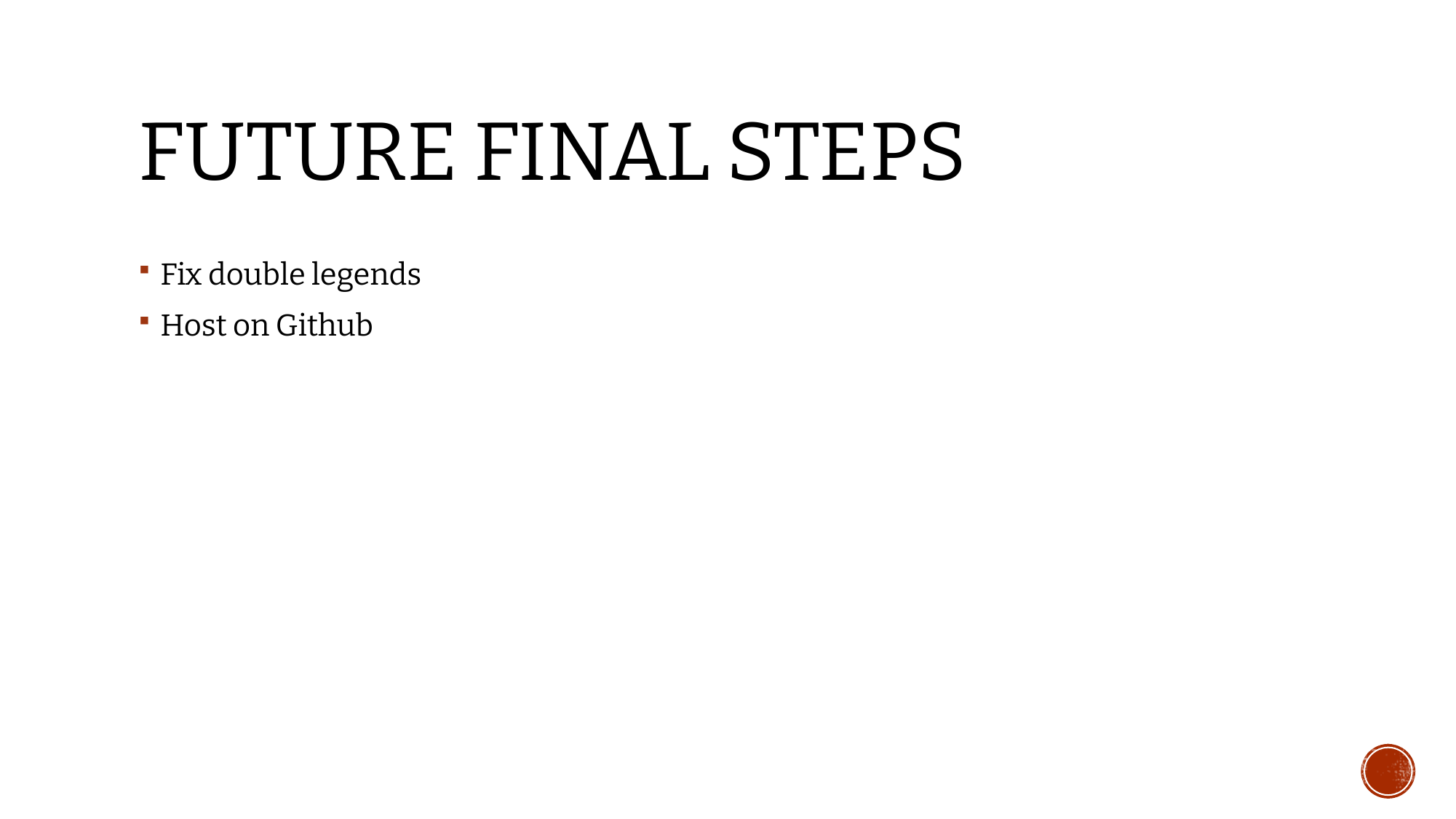

# Future Final Steps
Fix double legends
Host on Github